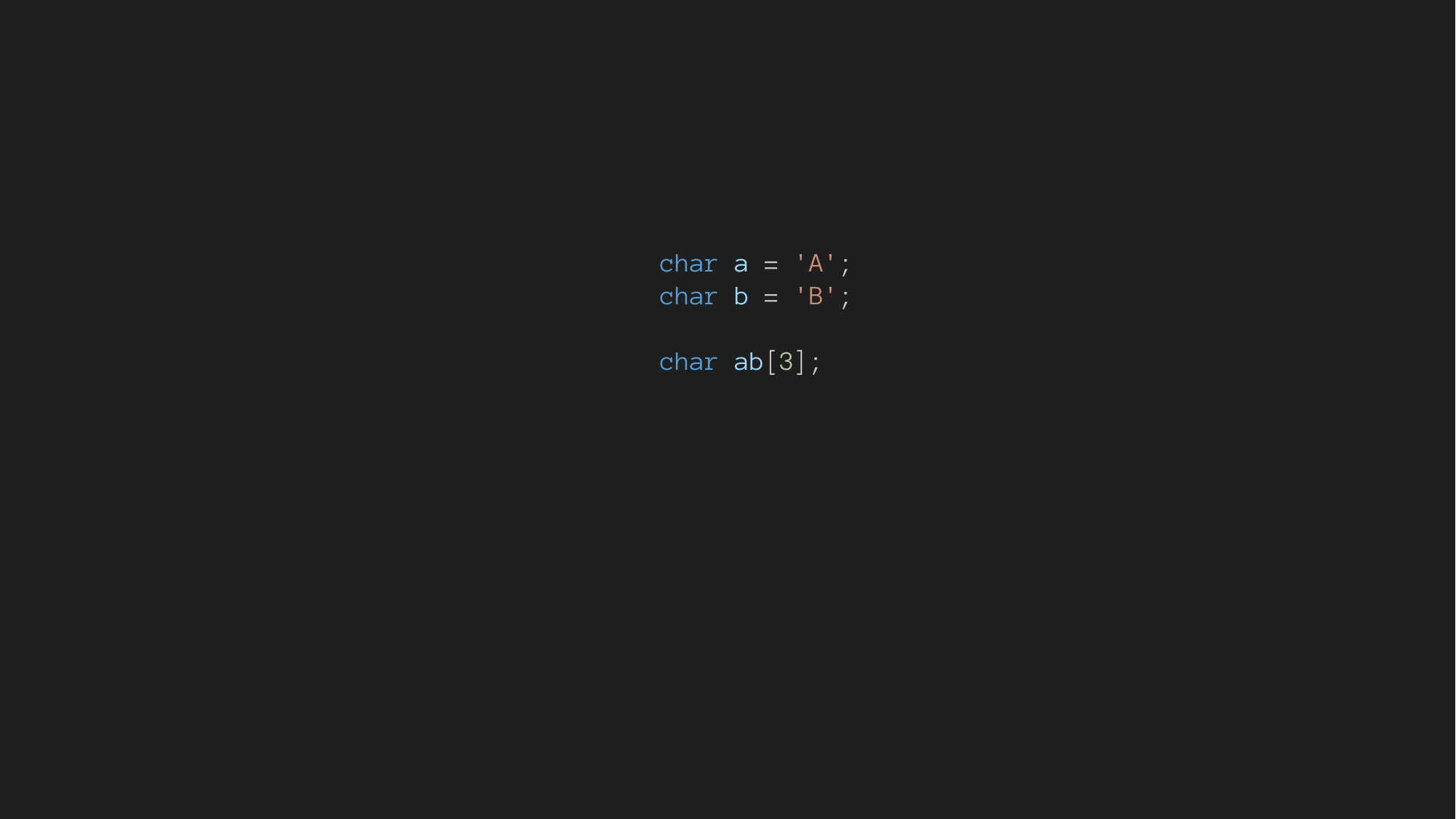

char a = 'A';
    char b = 'B';
    char ab[3];